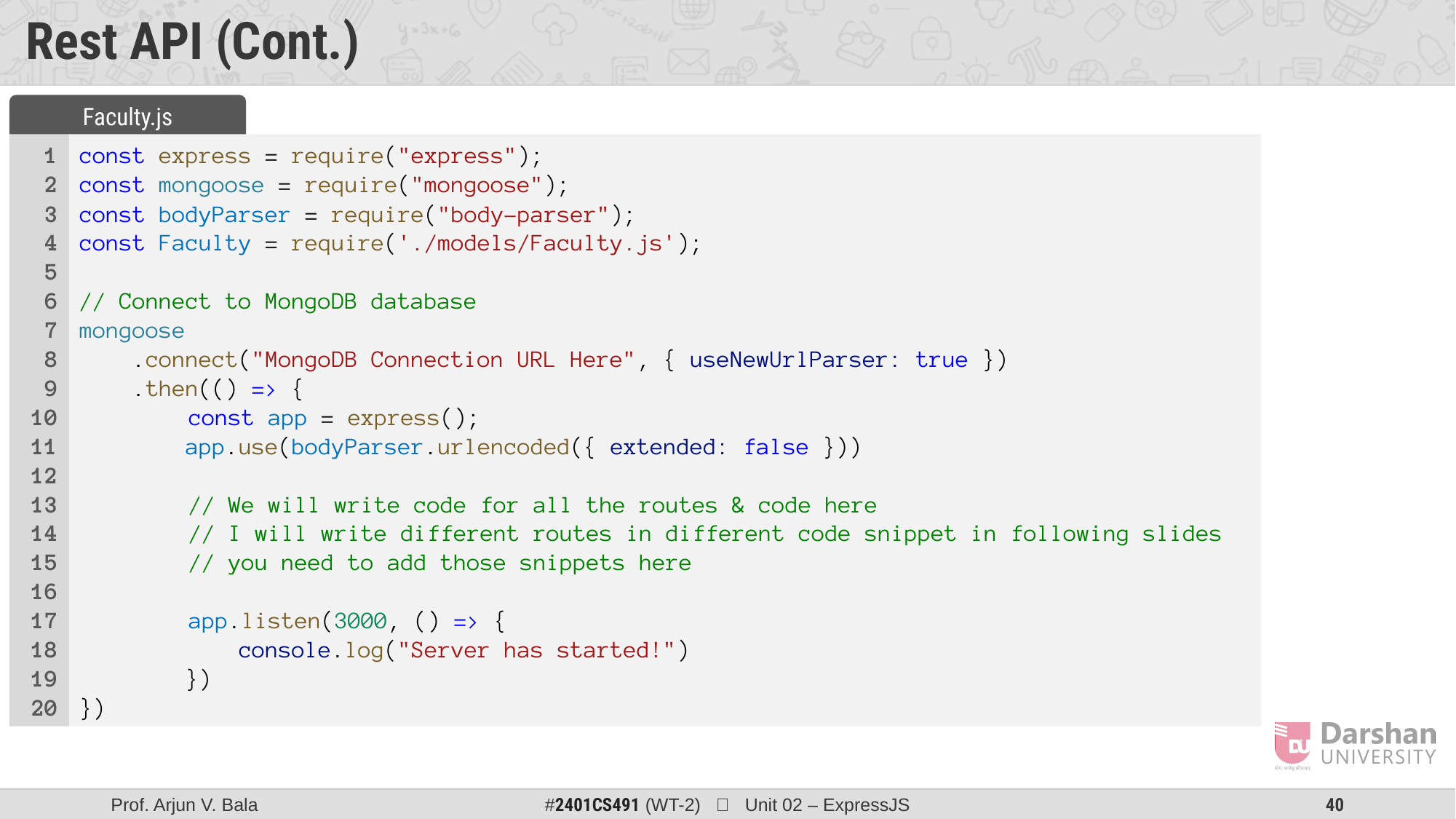

# Rest API (Cont.)
Faculty.js
1
2
3
4
5
6
7
8
9
10
11
12
13
14
15
16
17
18
19
20
const express = require("express");
const mongoose = require("mongoose");
const bodyParser = require("body-parser");
const Faculty = require('./models/Faculty.js');

// Connect to MongoDB database
mongoose
    .connect("MongoDB Connection URL Here", { useNewUrlParser: true })
    .then(() => {
	const app = express();
        app.use(bodyParser.urlencoded({ extended: false }))

	// We will write code for all the routes & code here
	// I will write different routes in different code snippet in following slides
	// you need to add those snippets here

	app.listen(3000, () => {
            console.log("Server has started!")
        })
})